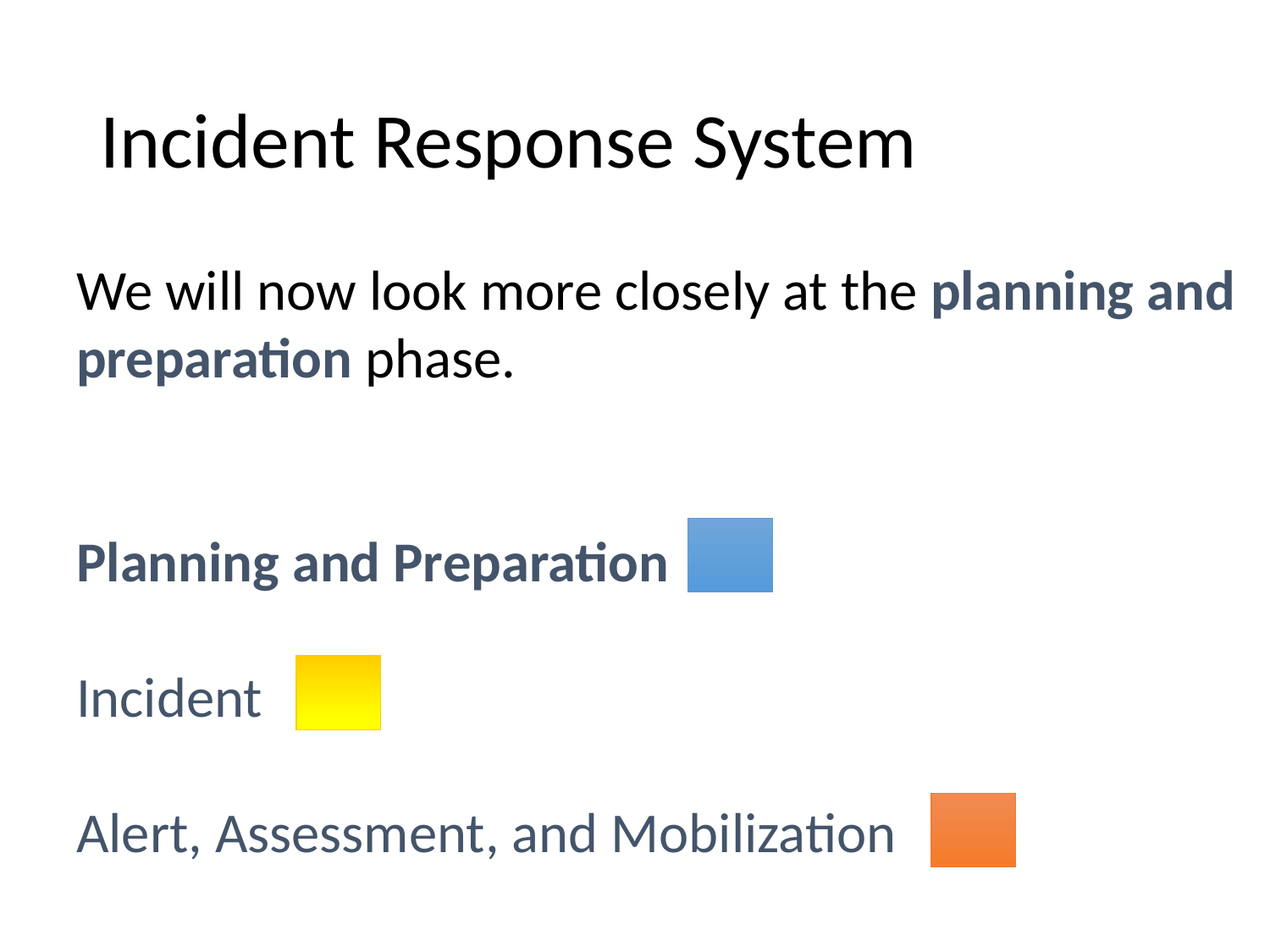

# Incident Response System

We will now look more closely at the planning and preparation phase.

Planning and Preparation

Incident

Alert, Assessment, and Mobilization